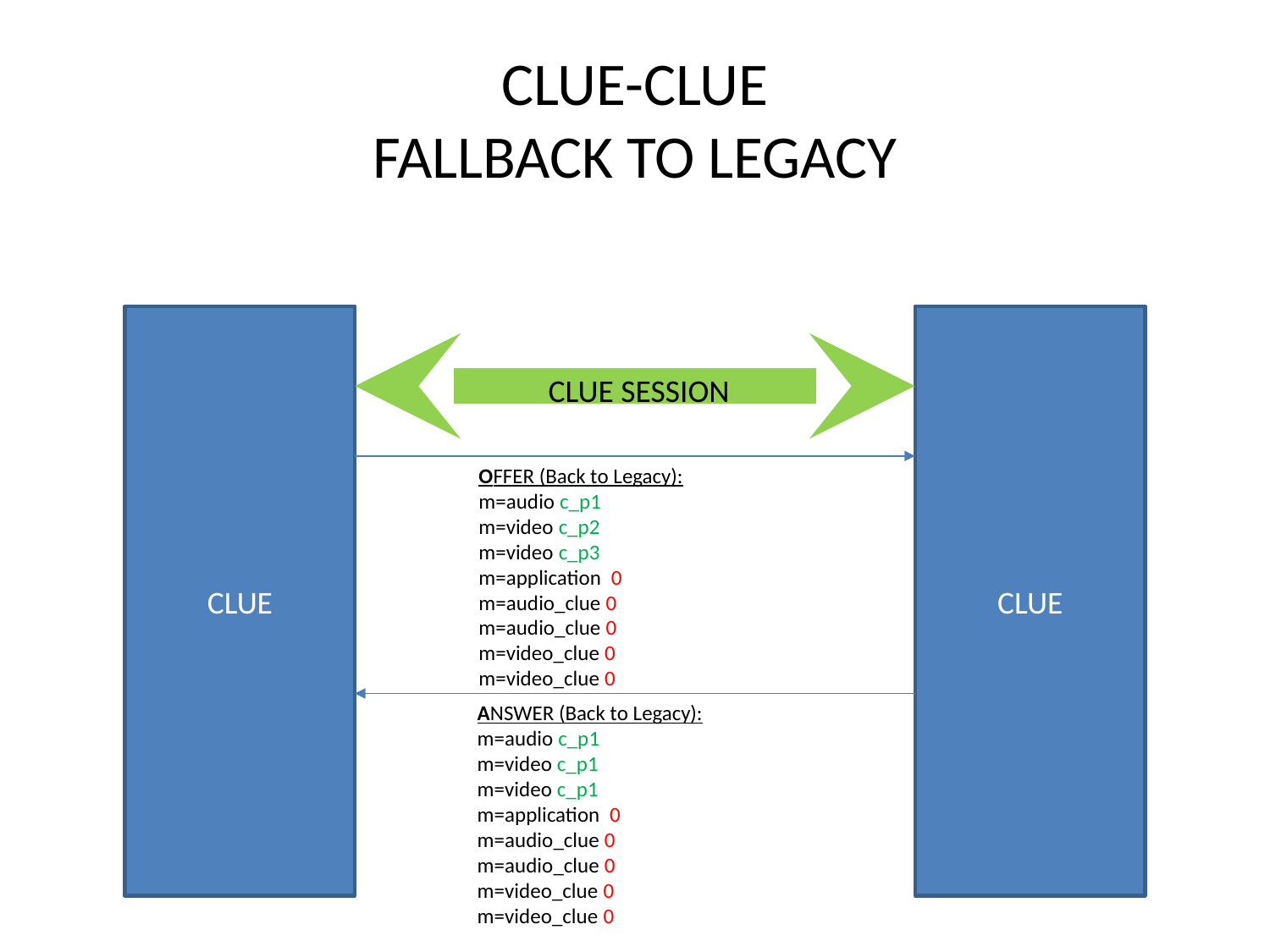

# CLUE-CLUE FALLBACK TO LEGACY
CLUE
CLUE
CLUE SESSION
OFFER (Back to Legacy):
m=audio c_p1
m=video c_p2
m=video c_p3
m=application  0
m=audio_clue 0
m=audio_clue 0
m=video_clue 0
m=video_clue 0
ANSWER (Back to Legacy):
m=audio c_p1
m=video c_p1
m=video c_p1
m=application  0
m=audio_clue 0
m=audio_clue 0
m=video_clue 0
m=video_clue 0